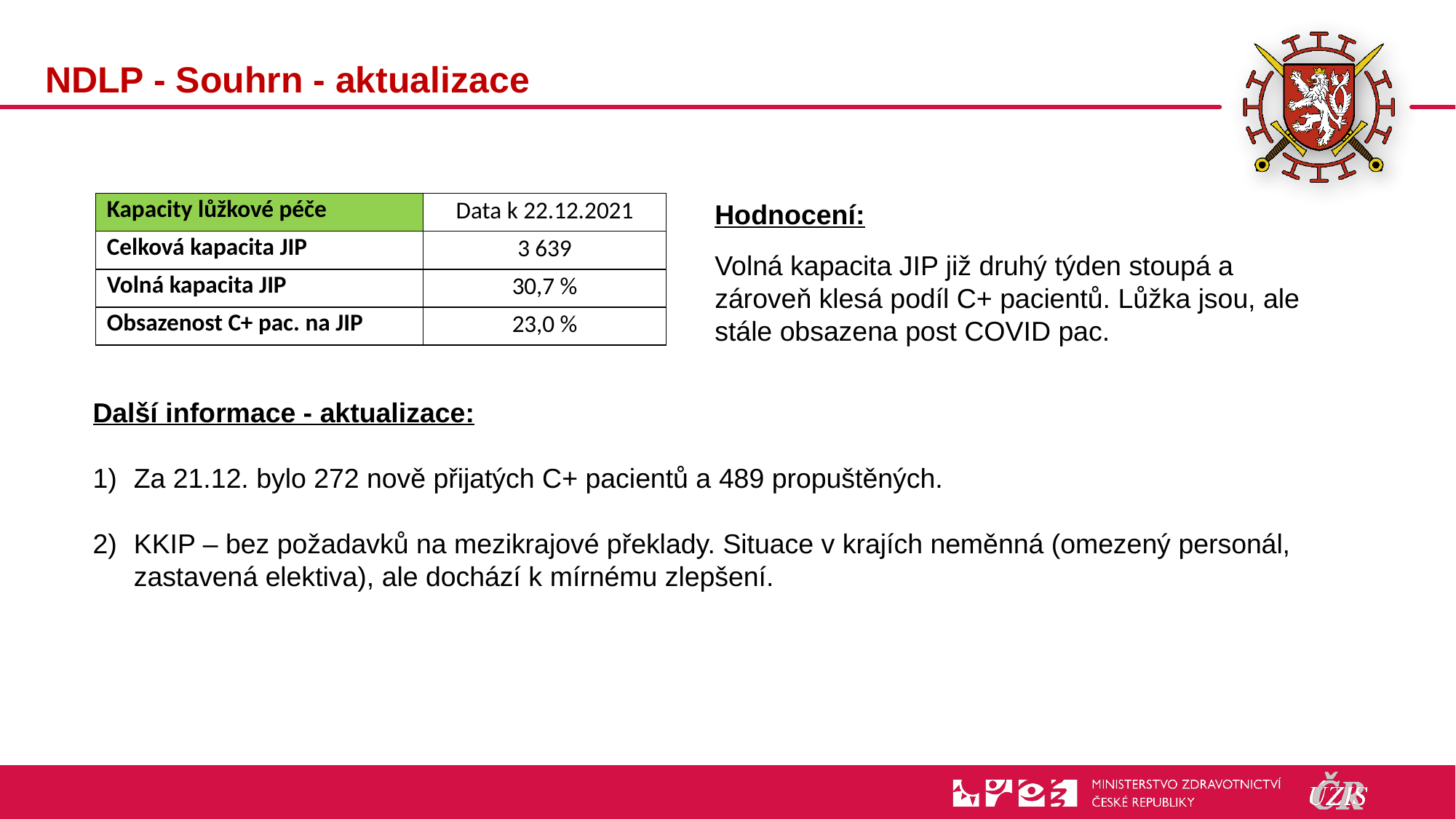

# NDLP - Souhrn - aktualizace
Hodnocení:
Volná kapacita JIP již druhý týden stoupá a zároveň klesá podíl C+ pacientů. Lůžka jsou, ale stále obsazena post COVID pac.
| Kapacity lůžkové péče | Data k 22.12.2021 |
| --- | --- |
| Celková kapacita JIP | 3 639 |
| Volná kapacita JIP | 30,7 % |
| Obsazenost C+ pac. na JIP | 23,0 % |
Další informace - aktualizace:

Za 21.12. bylo 272 nově přijatých C+ pacientů a 489 propuštěných.

KKIP – bez požadavků na mezikrajové překlady. Situace v krajích neměnná (omezený personál, zastavená elektiva), ale dochází k mírnému zlepšení.